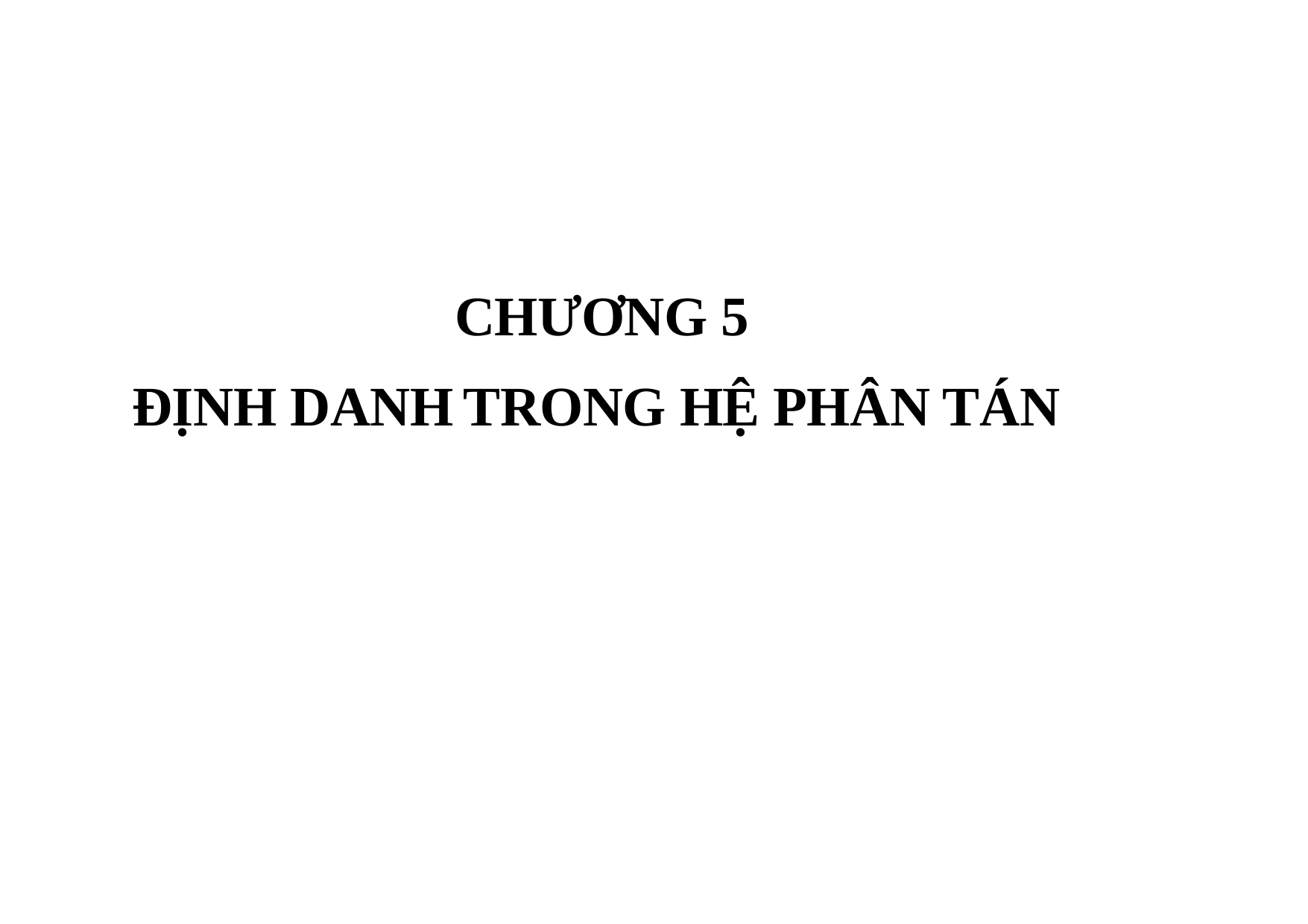

CHƯƠNG 5
ĐỊNH DANH TRONG HỆ PHÂN TÁN
Tham khảo bài giảng của PGS. TS. Hà Quốc Trung